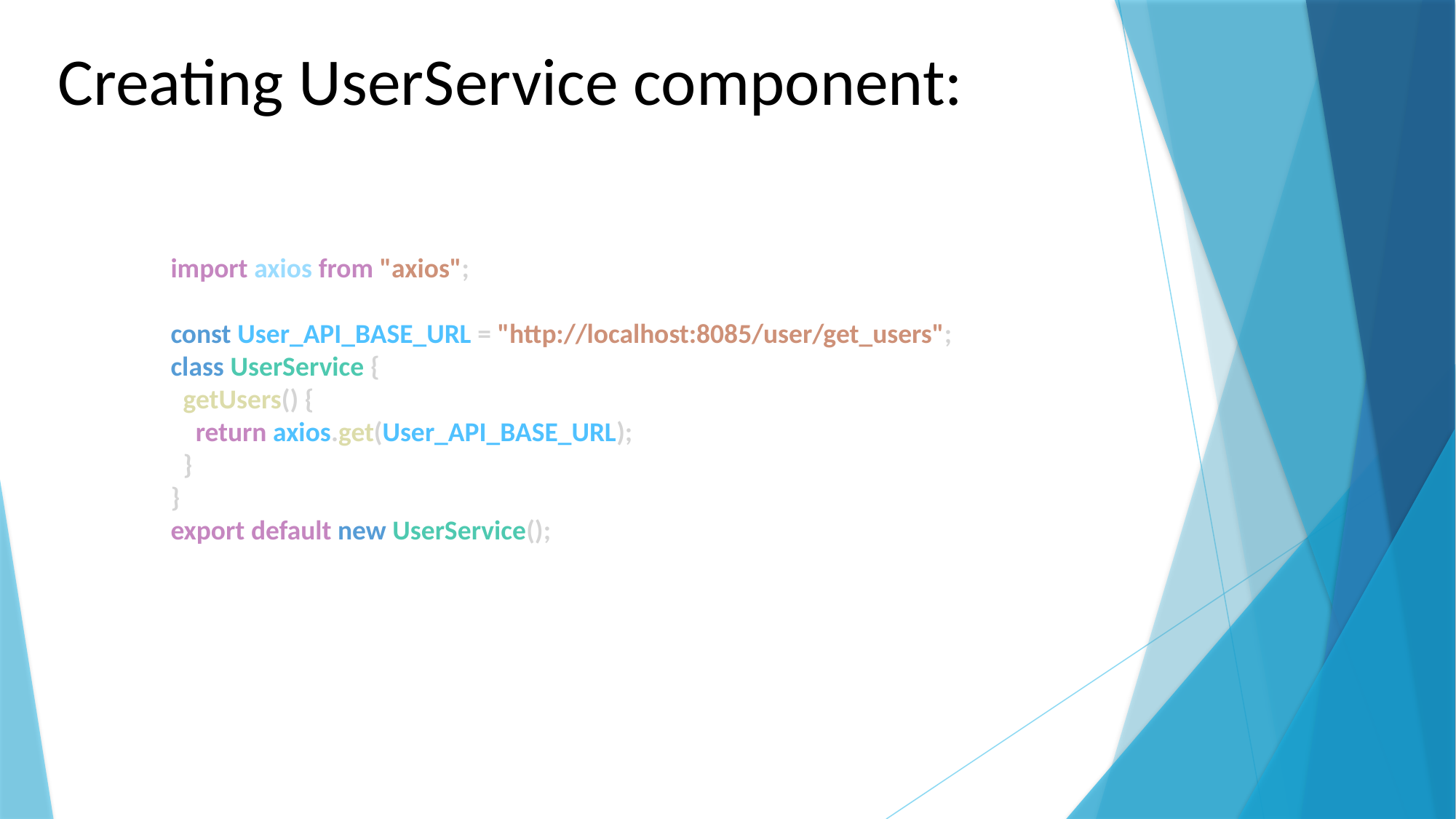

Creating UserService component:
import axios from "axios";
const User_API_BASE_URL = "http://localhost:8085/user/get_users";
class UserService {
  getUsers() {
    return axios.get(User_API_BASE_URL);
  }
}
export default new UserService();